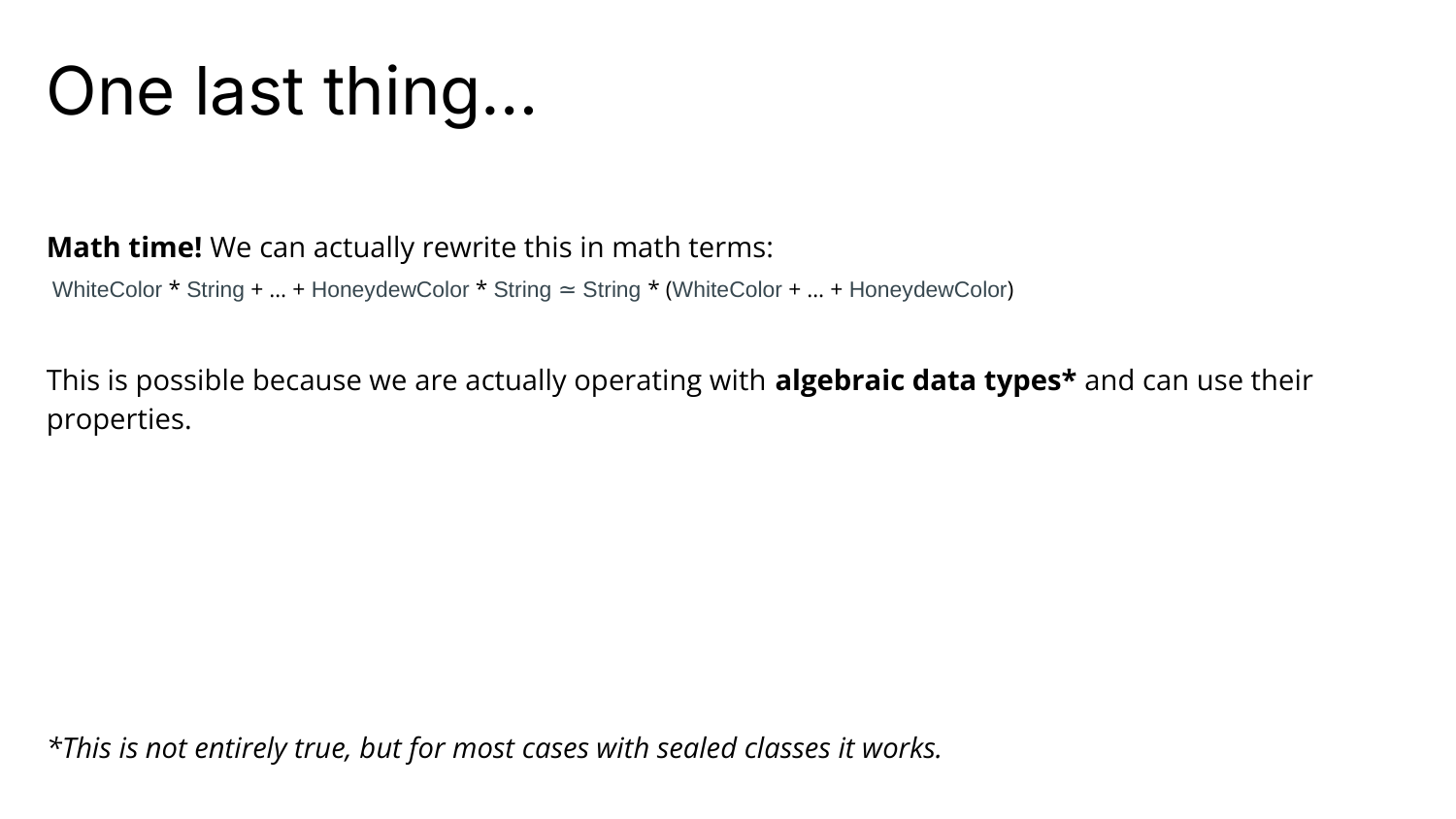

# One last thing…
Math time! We can actually rewrite this in math terms:
 WhiteColor * String + … + HoneydewColor * String ≃ String * (WhiteColor + … + HoneydewColor)

This is possible because we are actually operating with algebraic data types* and can use their properties.

*This is not entirely true, but for most cases with sealed classes it works.